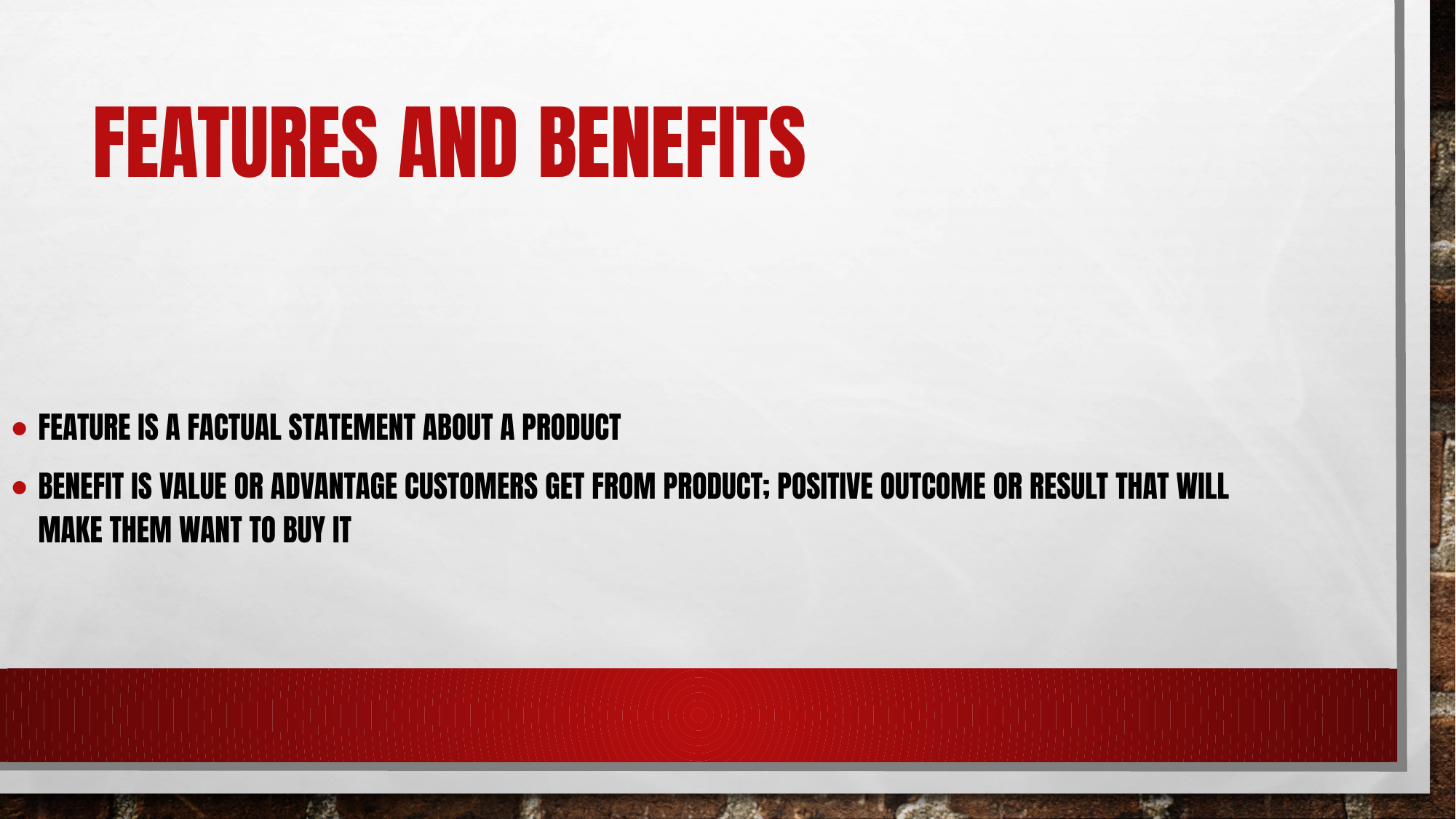

# Features and benefits
Feature is a factual statement about a product
benefit is value or advantage customers get from product; positive outcome or result that will make them want to buy it